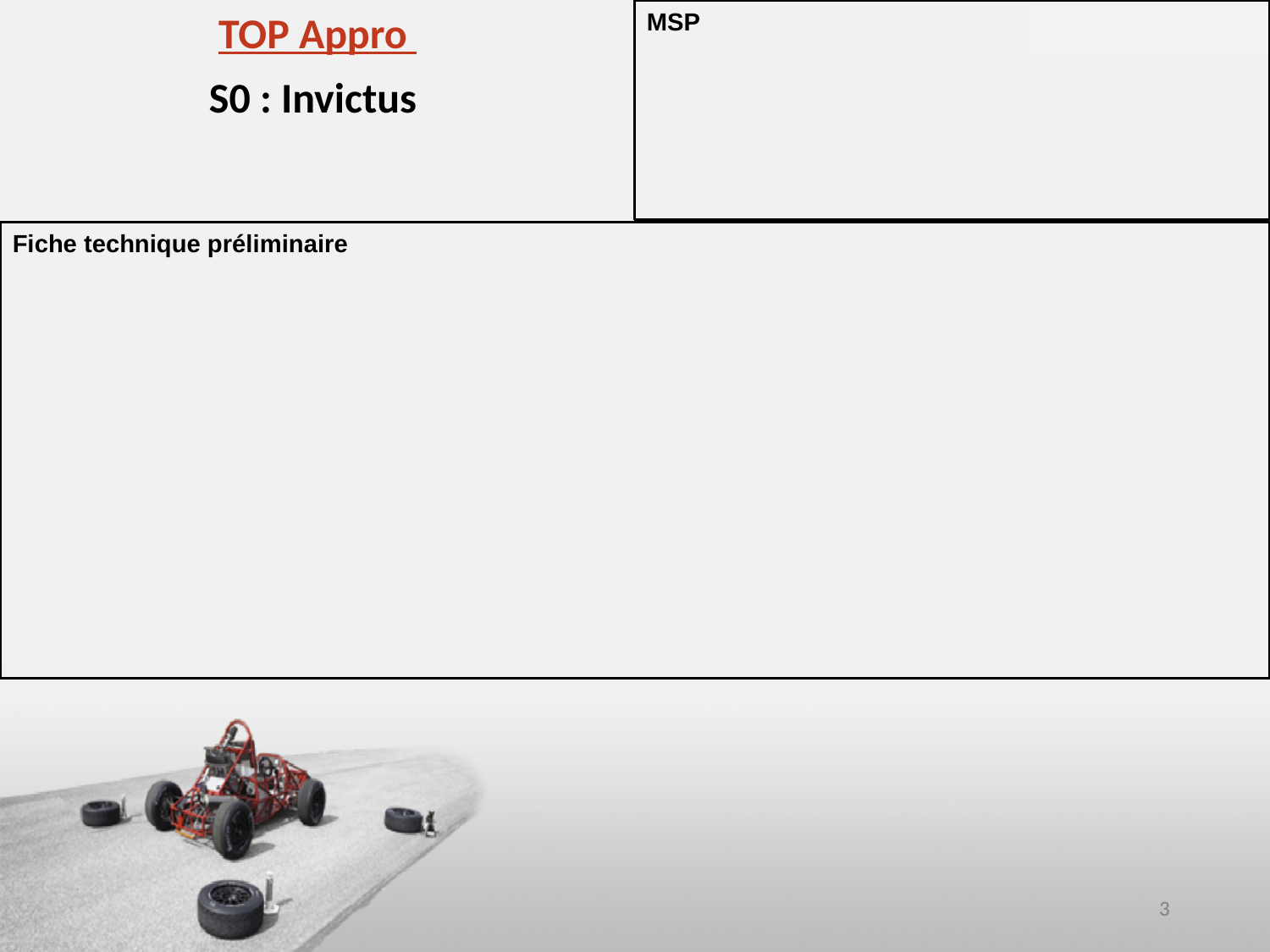

TOP Appro
MSP

S0 : Invictus
Fiche technique préliminaire

3
3